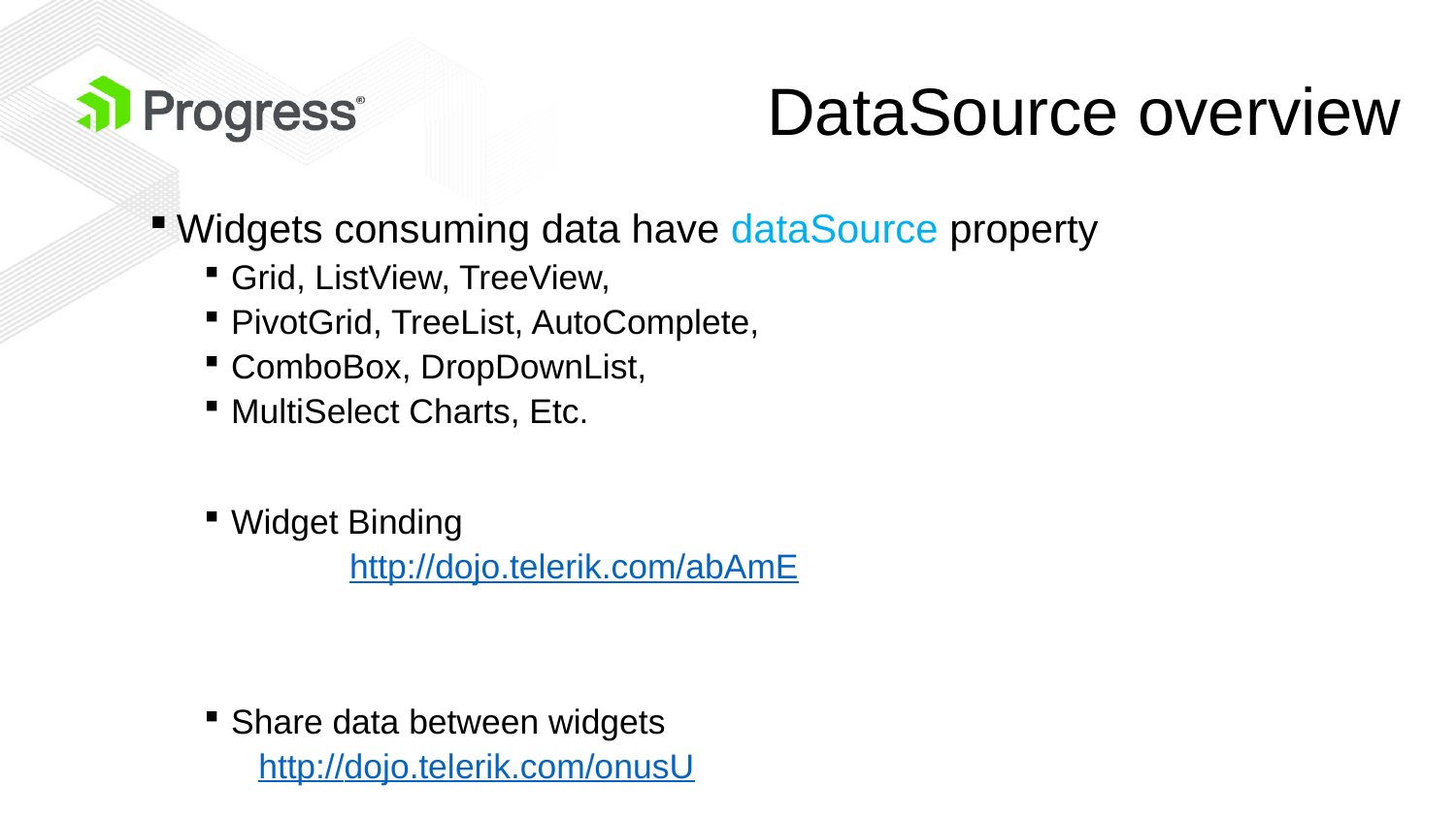

# DataSource overview
Widgets consuming data have dataSource property
Grid, ListView, TreeView,
PivotGrid, TreeList, AutoComplete,
ComboBox, DropDownList,
MultiSelect Charts, Etc.

Widget Binding
	http://dojo.telerik.com/abAmE

Share data between widgets
http://dojo.telerik.com/onusU